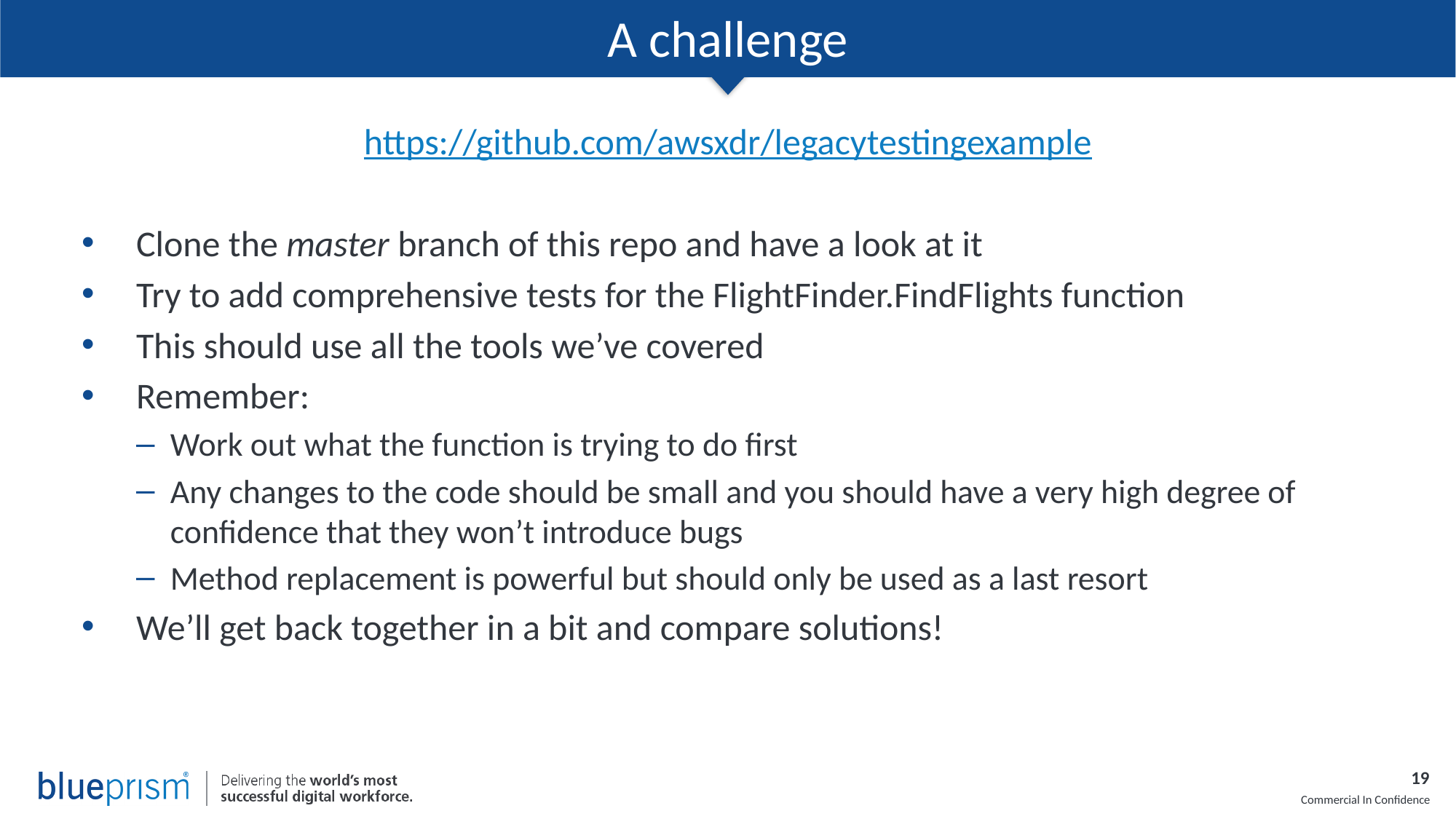

# A challenge
https://github.com/awsxdr/legacytestingexample

Clone the master branch of this repo and have a look at it
Try to add comprehensive tests for the FlightFinder.FindFlights function
This should use all the tools we’ve covered
Remember:
Work out what the function is trying to do first
Any changes to the code should be small and you should have a very high degree of confidence that they won’t introduce bugs
Method replacement is powerful but should only be used as a last resort
We’ll get back together in a bit and compare solutions!
19